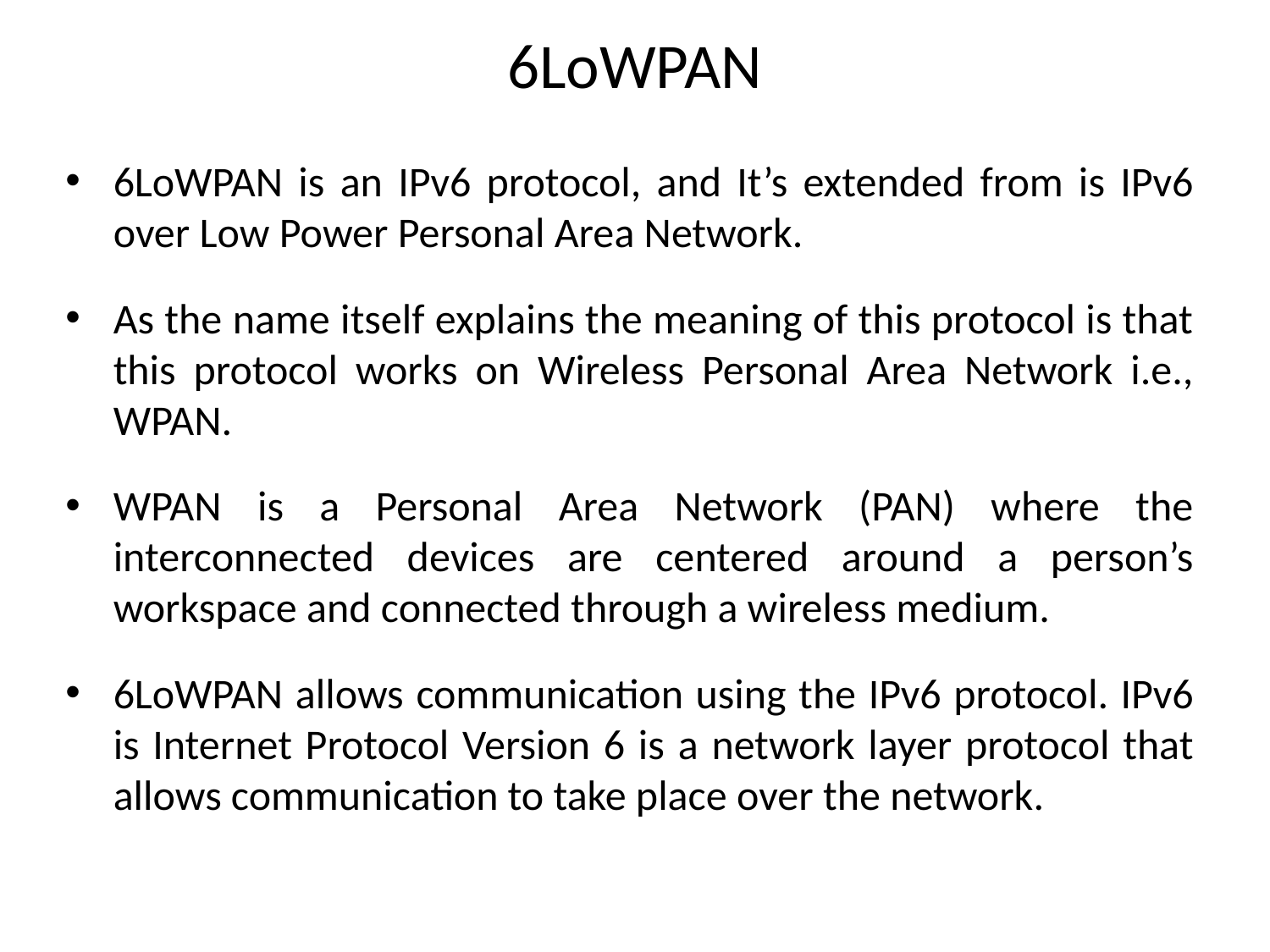

# 6LoWPAN
6LoWPAN is an IPv6 protocol, and It’s extended from is IPv6 over Low Power Personal Area Network.
As the name itself explains the meaning of this protocol is that this protocol works on Wireless Personal Area Network i.e., WPAN.
WPAN is a Personal Area Network (PAN) where the interconnected devices are centered around a person’s workspace and connected through a wireless medium.
6LoWPAN allows communication using the IPv6 protocol. IPv6 is Internet Protocol Version 6 is a network layer protocol that allows communication to take place over the network.